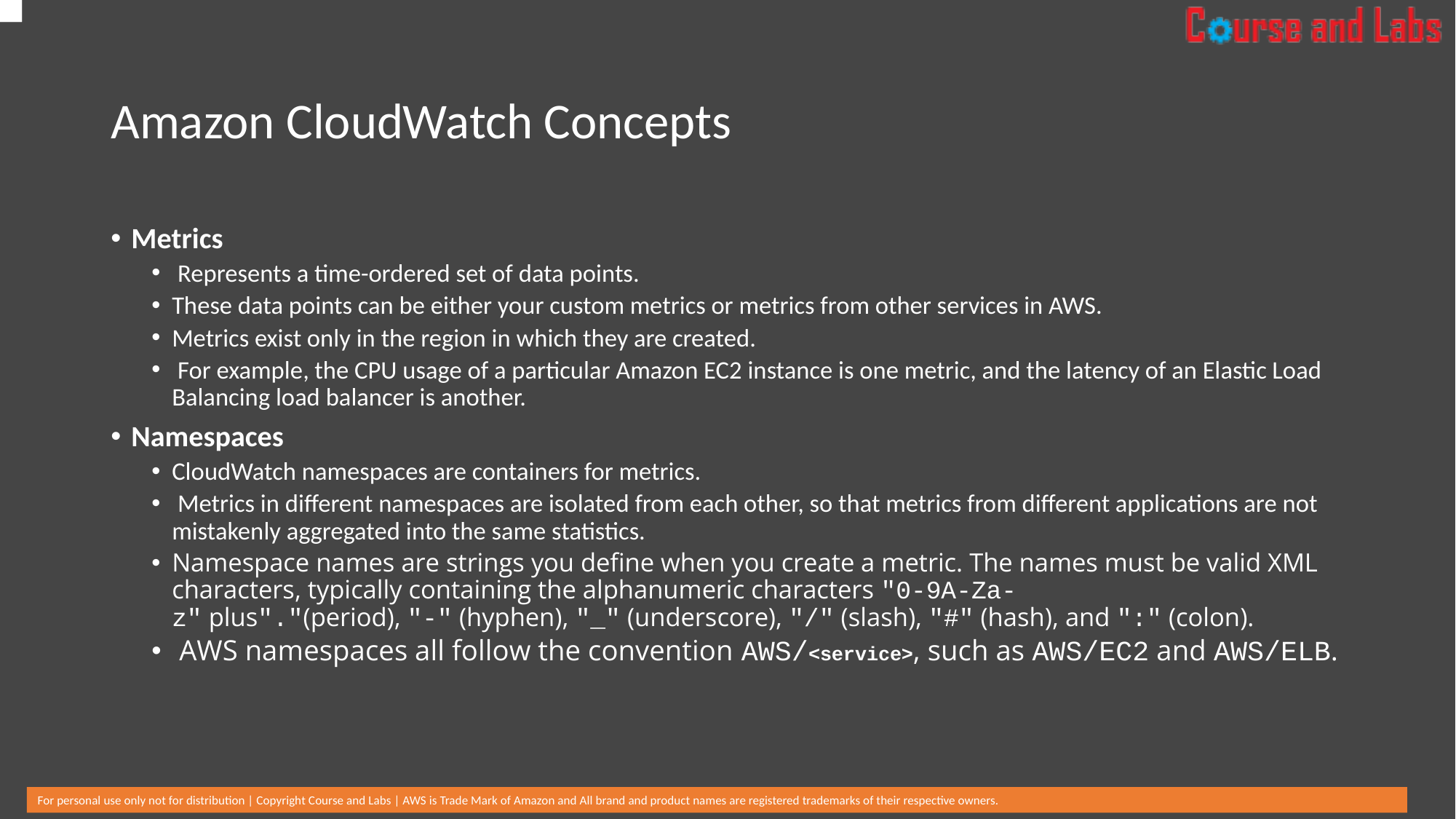

# Amazon CloudWatch Concepts
Metrics
 Represents a time-ordered set of data points.
These data points can be either your custom metrics or metrics from other services in AWS.
Metrics exist only in the region in which they are created.
 For example, the CPU usage of a particular Amazon EC2 instance is one metric, and the latency of an Elastic Load Balancing load balancer is another.
Namespaces
CloudWatch namespaces are containers for metrics.
 Metrics in different namespaces are isolated from each other, so that metrics from different applications are not mistakenly aggregated into the same statistics.
Namespace names are strings you define when you create a metric. The names must be valid XML characters, typically containing the alphanumeric characters "0-9A-Za-z" plus"."(period), "-" (hyphen), "_" (underscore), "/" (slash), "#" (hash), and ":" (colon).
 AWS namespaces all follow the convention AWS/<service>, such as AWS/EC2 and AWS/ELB.